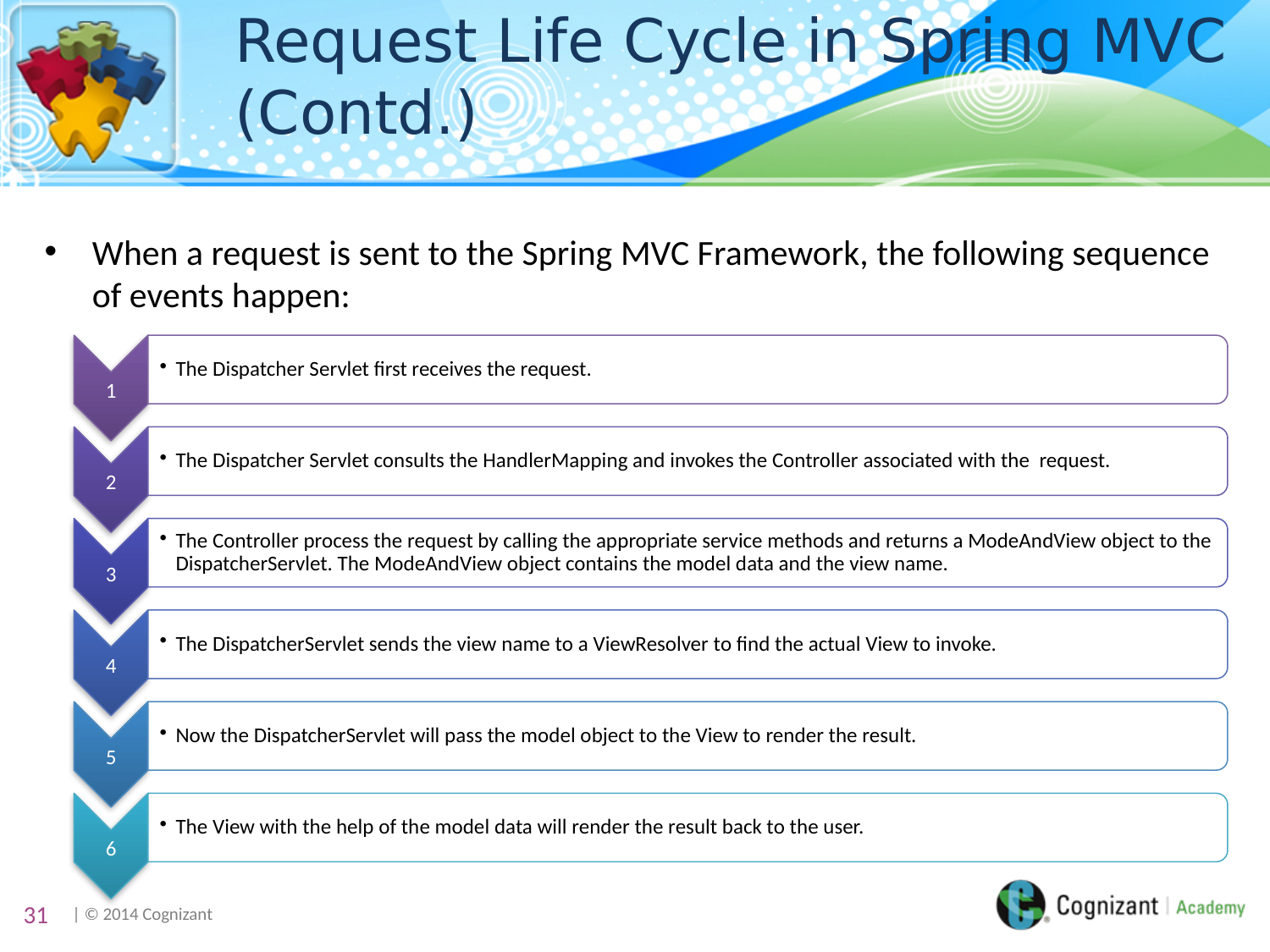

# Request Life Cycle in Spring MVC (Contd.)
When a request is sent to the Spring MVC Framework, the following sequence of events happen:
1
The Dispatcher Servlet first receives the request.
2
The Dispatcher Servlet consults the HandlerMapping and invokes the Controller associated with the  request.
3
The Controller process the request by calling the appropriate service methods and returns a ModeAndView object to the DispatcherServlet. The ModeAndView object contains the model data and the view name.
4
The DispatcherServlet sends the view name to a ViewResolver to find the actual View to invoke.
5
Now the DispatcherServlet will pass the model object to the View to render the result.
6
The View with the help of the model data will render the result back to the user.
31